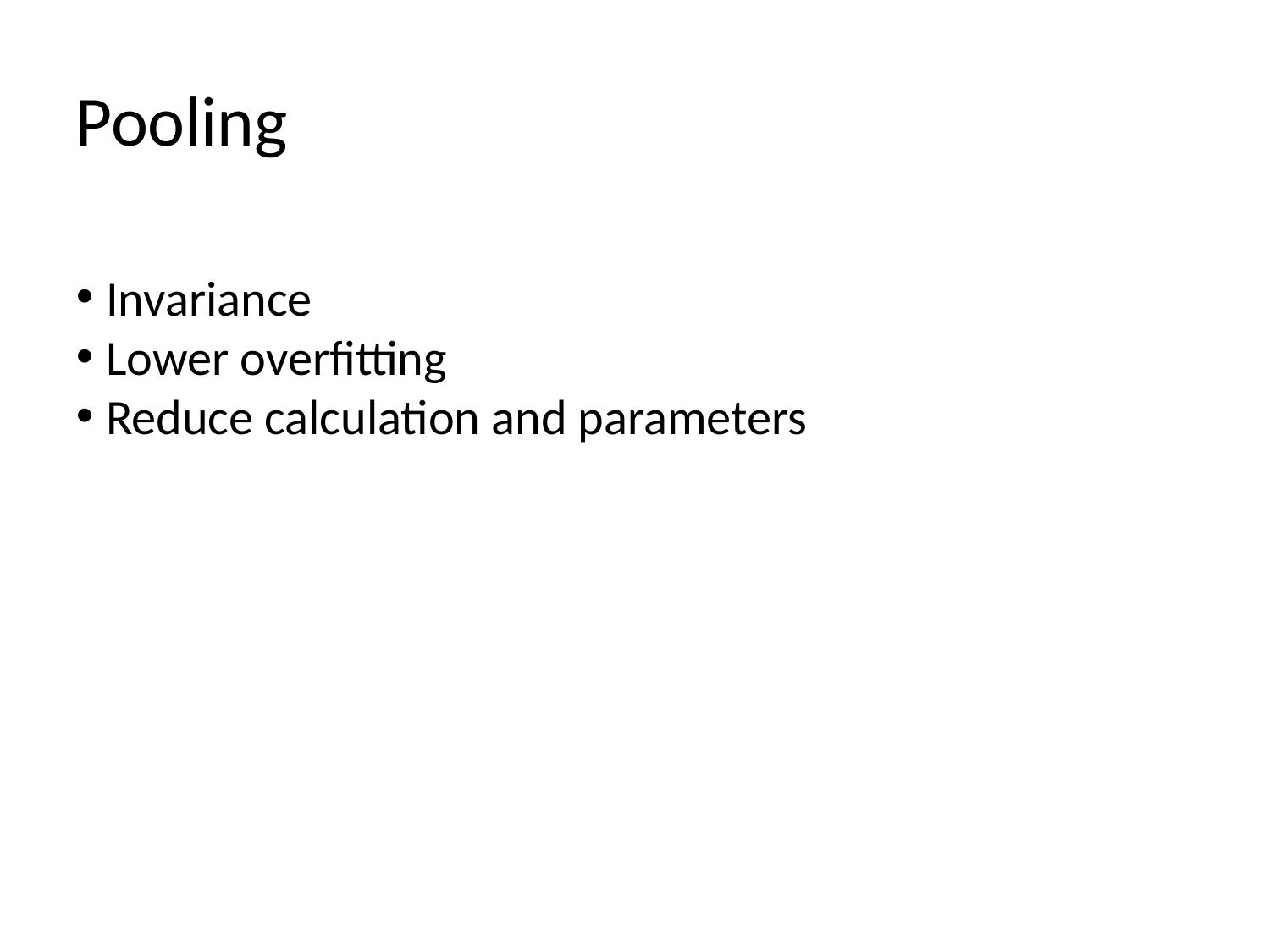

Pooling

Invariance
Lower overfitting
Reduce calculation and parameters